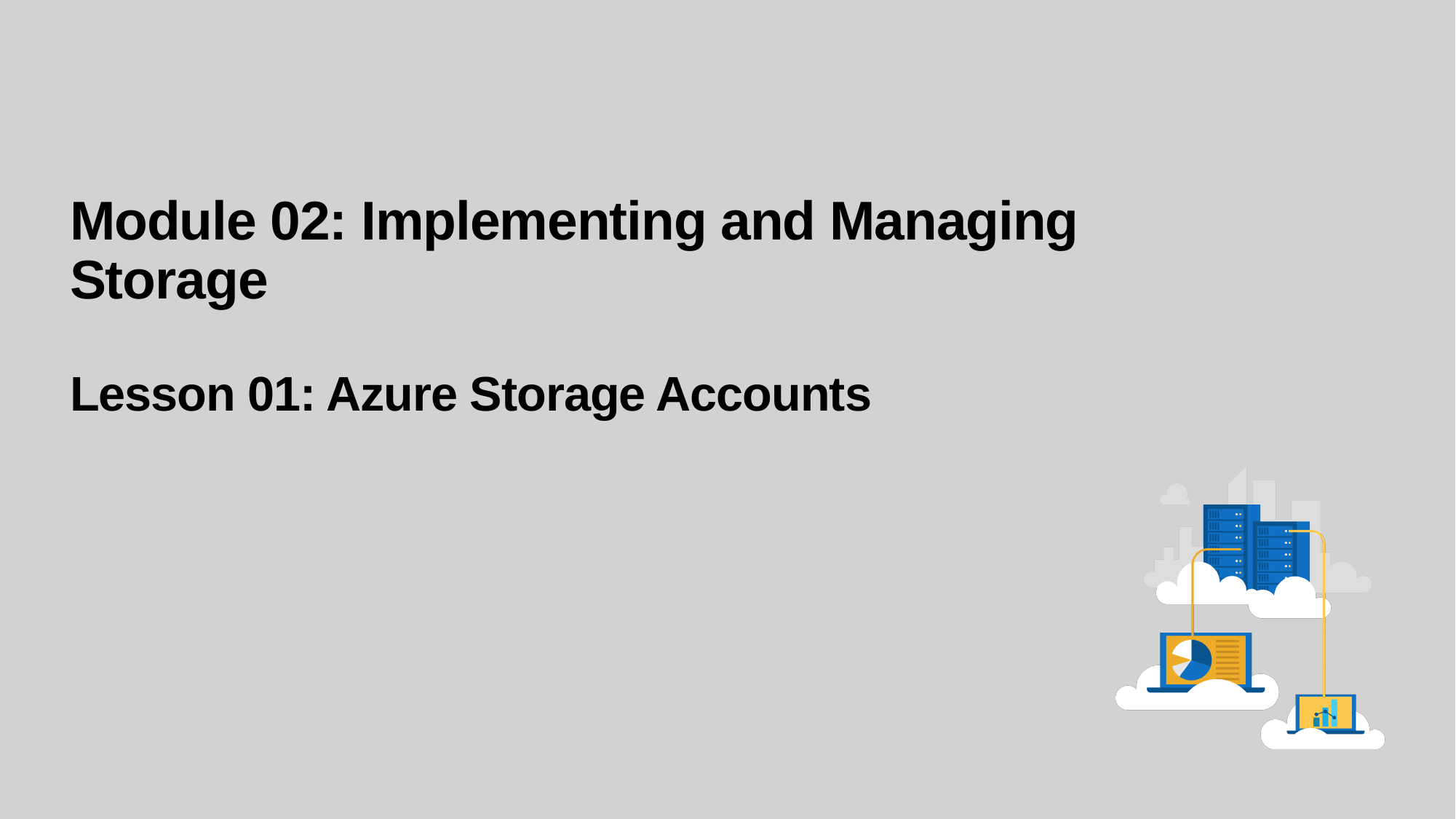

# Module 02: Implementing and Managing Storage Lesson 01: Azure Storage Accounts